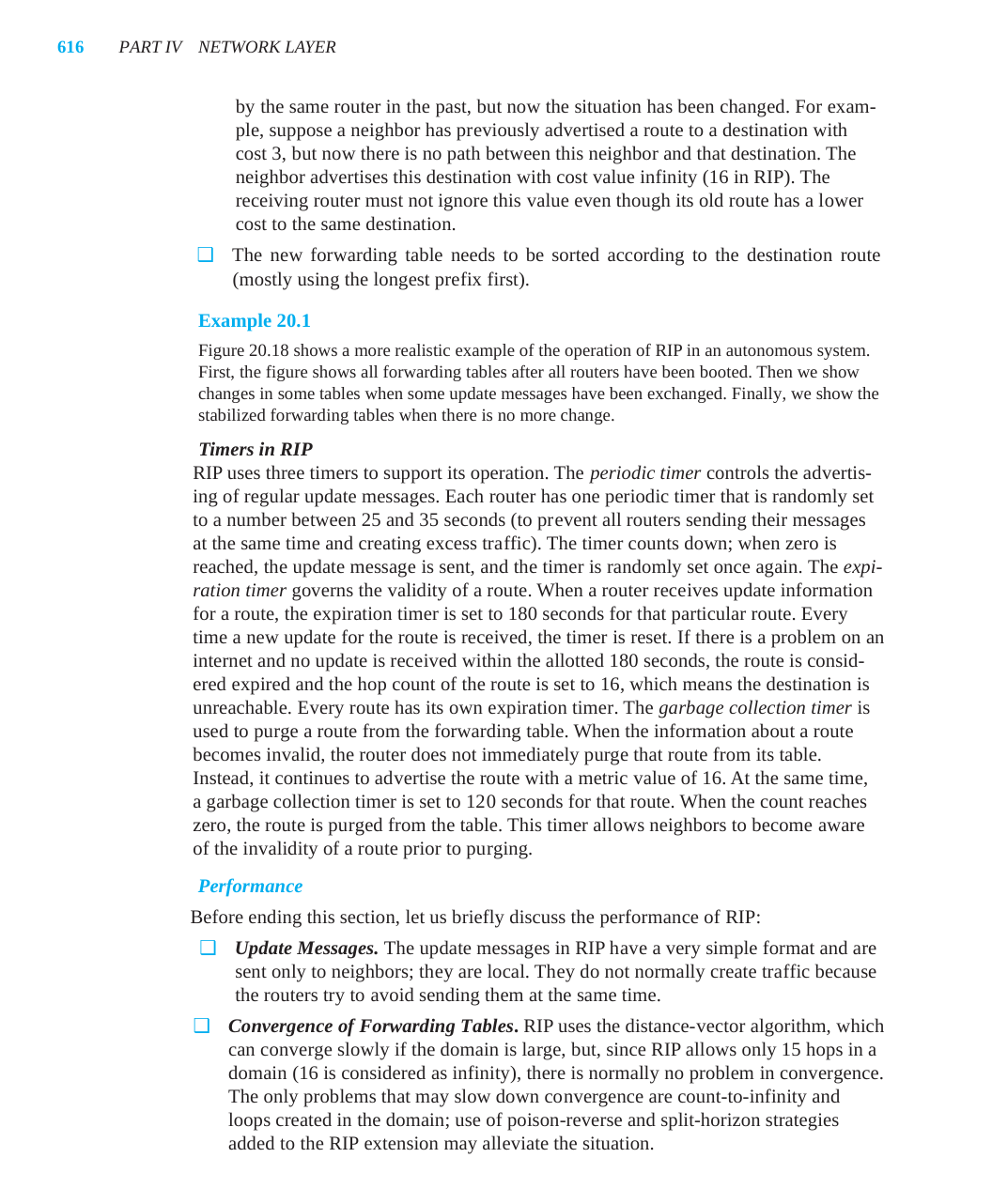

616	PART IV	NETWORK LAYER
by the same router in the past, but now the situation has been changed. For exam-
ple, suppose a neighbor has previously advertised a route to a destination with
cost 3, but now there is no path between this neighbor and that destination. The
neighbor advertises this destination with cost value infinity (16 in RIP). The
receiving router must not ignore this value even though its old route has a lower
cost to the same destination.
❑	The new forwarding table needs to be sorted according to the destination route
(mostly using the longest prefix first).
Example 20.1
Figure 20.18 shows a more realistic example of the operation of RIP in an autonomous system.
First, the figure shows all forwarding tables after all routers have been booted. Then we show
changes in some tables when some update messages have been exchanged. Finally, we show the
stabilized forwarding tables when there is no more change.
Timers in RIP
RIP uses three timers to support its operation. The periodic timer controls the advertis-
ing of regular update messages. Each router has one periodic timer that is randomly set
to a number between 25 and 35 seconds (to prevent all routers sending their messages
at the same time and creating excess traffic). The timer counts down; when zero is
reached, the update message is sent, and the timer is randomly set once again. The expi-
ration timer governs the validity of a route. When a router receives update information
for a route, the expiration timer is set to 180 seconds for that particular route. Every
time a new update for the route is received, the timer is reset. If there is a problem on an
internet and no update is received within the allotted 180 seconds, the route is consid-
ered expired and the hop count of the route is set to 16, which means the destination is
unreachable. Every route has its own expiration timer. The garbage collection timer is
used to purge a route from the forwarding table. When the information about a route
becomes invalid, the router does not immediately purge that route from its table.
Instead, it continues to advertise the route with a metric value of 16. At the same time,
a garbage collection timer is set to 120seconds for that route. When the count reaches
zero, the route is purged from the table. This timer allows neighbors to become aware
of the invalidity of a route prior to purging.
Performance
Before ending this section, let us briefly discuss the performance of RIP:
❑	Update Messages. The update messages in RIP have a very simple format and are
sent only to neighbors; they are local. They do not normally create traffic because
the routers try to avoid sending them at the same time.
❑	Convergence of Forwarding Tables. RIP uses the distance-vector algorithm, which
can converge slowly if the domain is large, but, since RIP allows only 15 hops in a
domain (16 is considered as infinity), there is normally no problem in convergence.
The only problems that may slow down convergence are count-to-infinity and
loops created in the domain; use of poison-reverse and split-horizon strategies
added to the RIP extension may alleviate the situation.